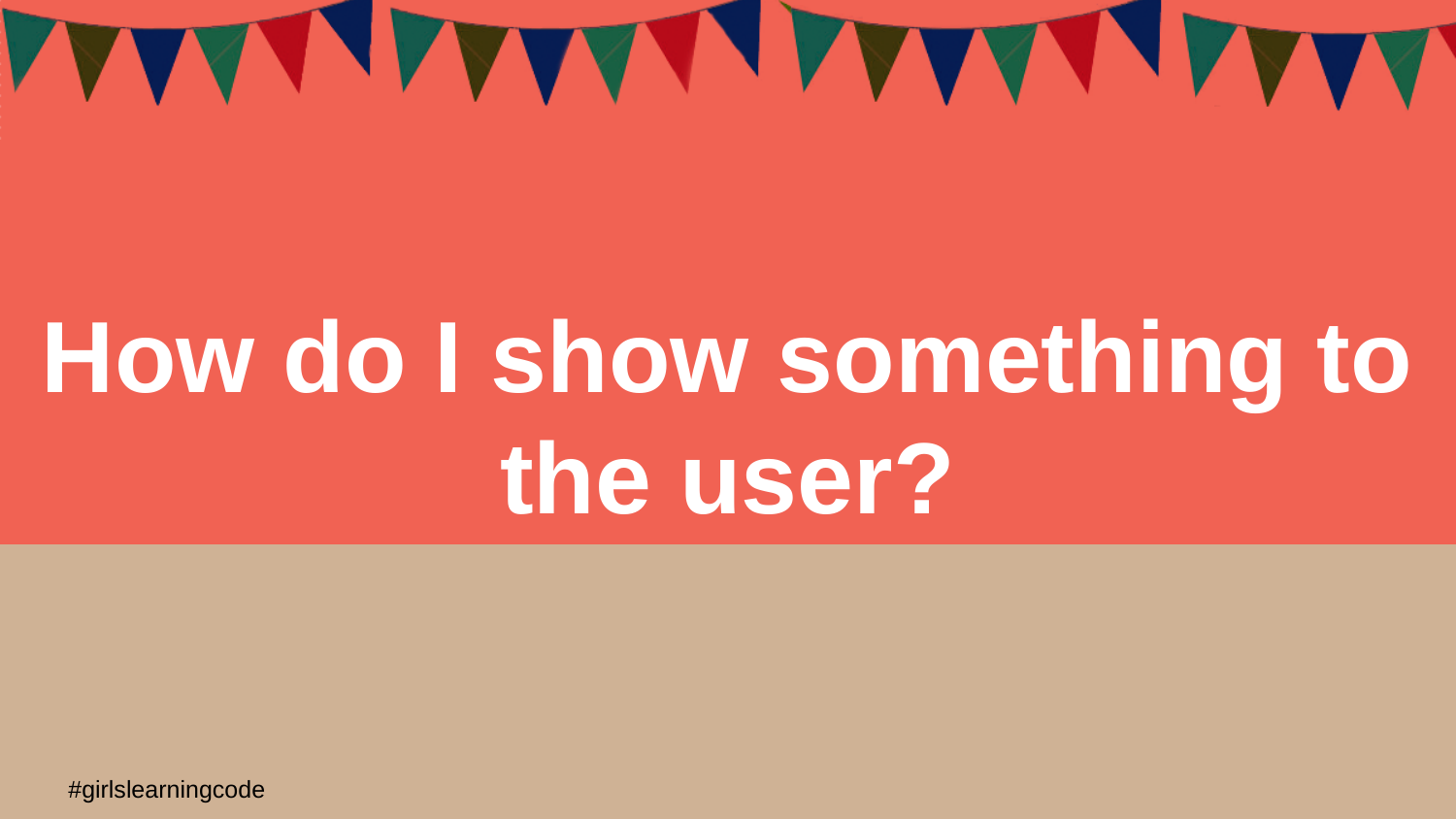

How do I show something to the user?